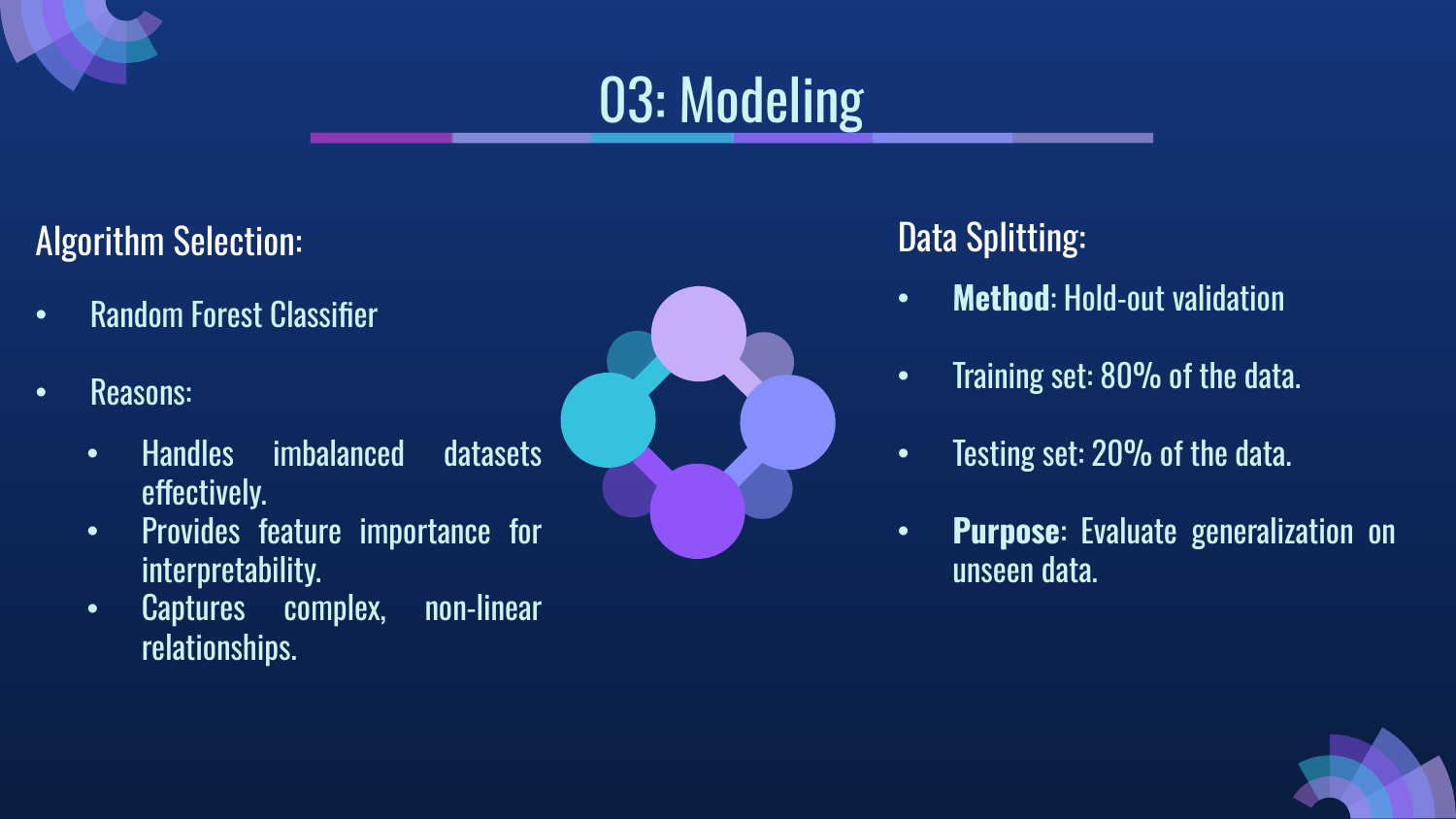

03: Modeling
Data Splitting:
Algorithm Selection:
Method: Hold-out validation

Training set: 80% of the data.

Testing set: 20% of the data.

Purpose: Evaluate generalization on unseen data.
Random Forest Classifier

Reasons:

Handles imbalanced datasets effectively.
Provides feature importance for interpretability.
Captures complex, non-linear relationships.